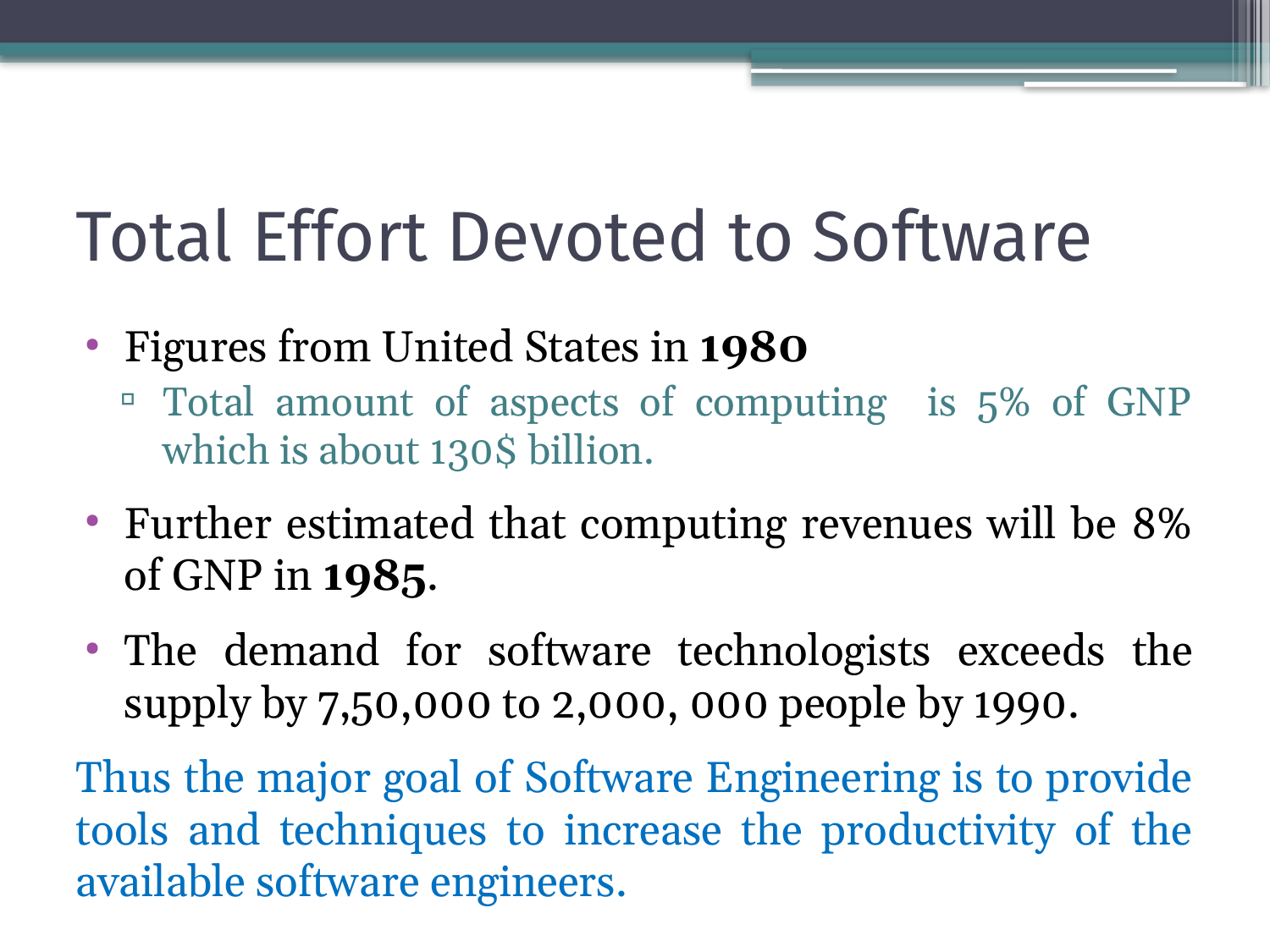

# Total Effort Devoted to Software
Figures from United States in 1980
Total amount of aspects of computing  is 5% of GNP which is about 130$ billion.
Further estimated that computing revenues will be 8% of GNP in 1985.
The demand for software technologists exceeds the supply by 7,50,000 to 2,000, 000 people by 1990.
Thus the major goal of Software Engineering is to provide tools and techniques to increase the productivity of the available software engineers.